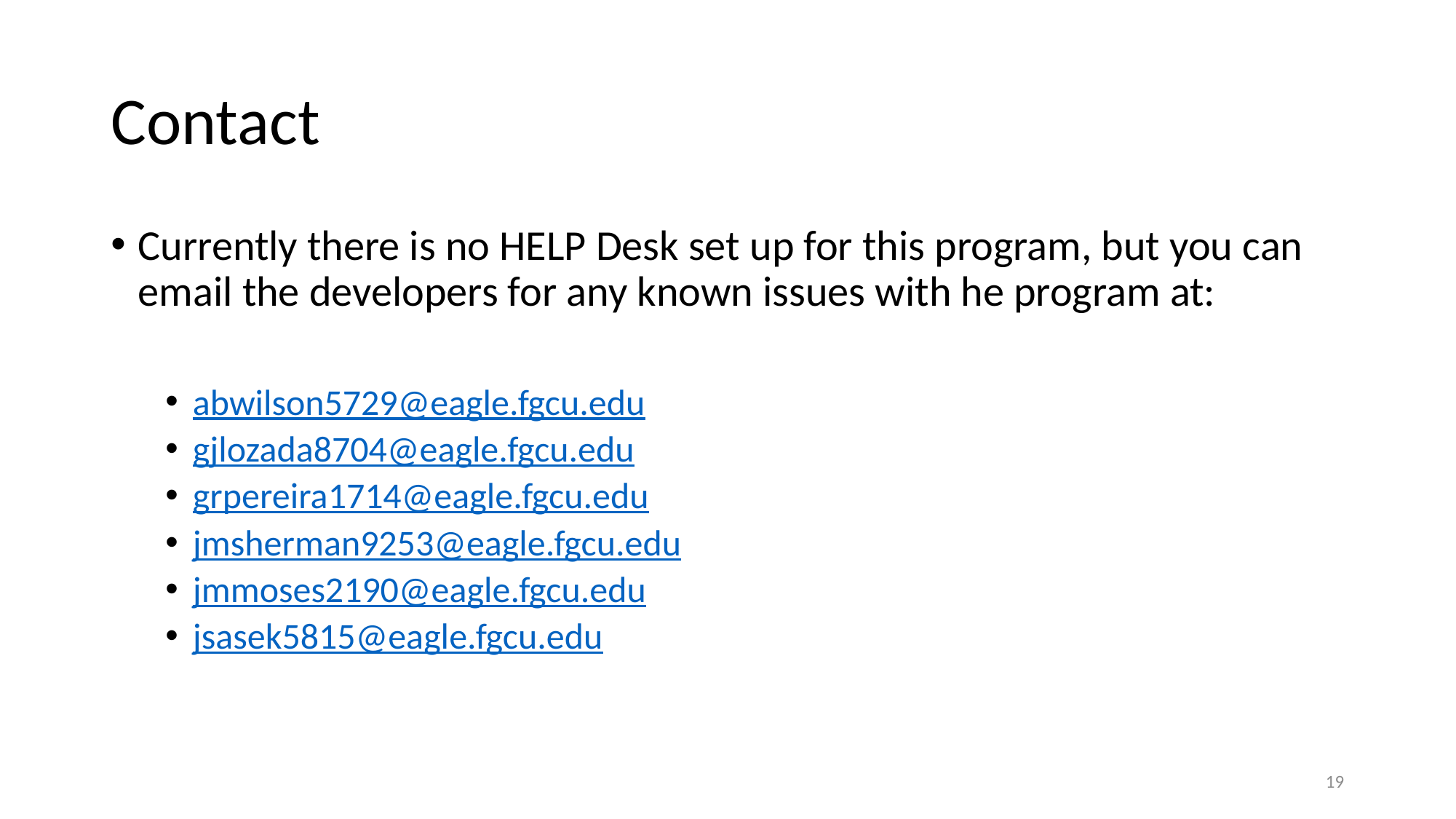

# Contact
Currently there is no HELP Desk set up for this program, but you can email the developers for any known issues with he program at:

abwilson5729@eagle.fgcu.edu
gjlozada8704@eagle.fgcu.edu
grpereira1714@eagle.fgcu.edu
jmsherman9253@eagle.fgcu.edu
jmmoses2190@eagle.fgcu.edu
jsasek5815@eagle.fgcu.edu

19